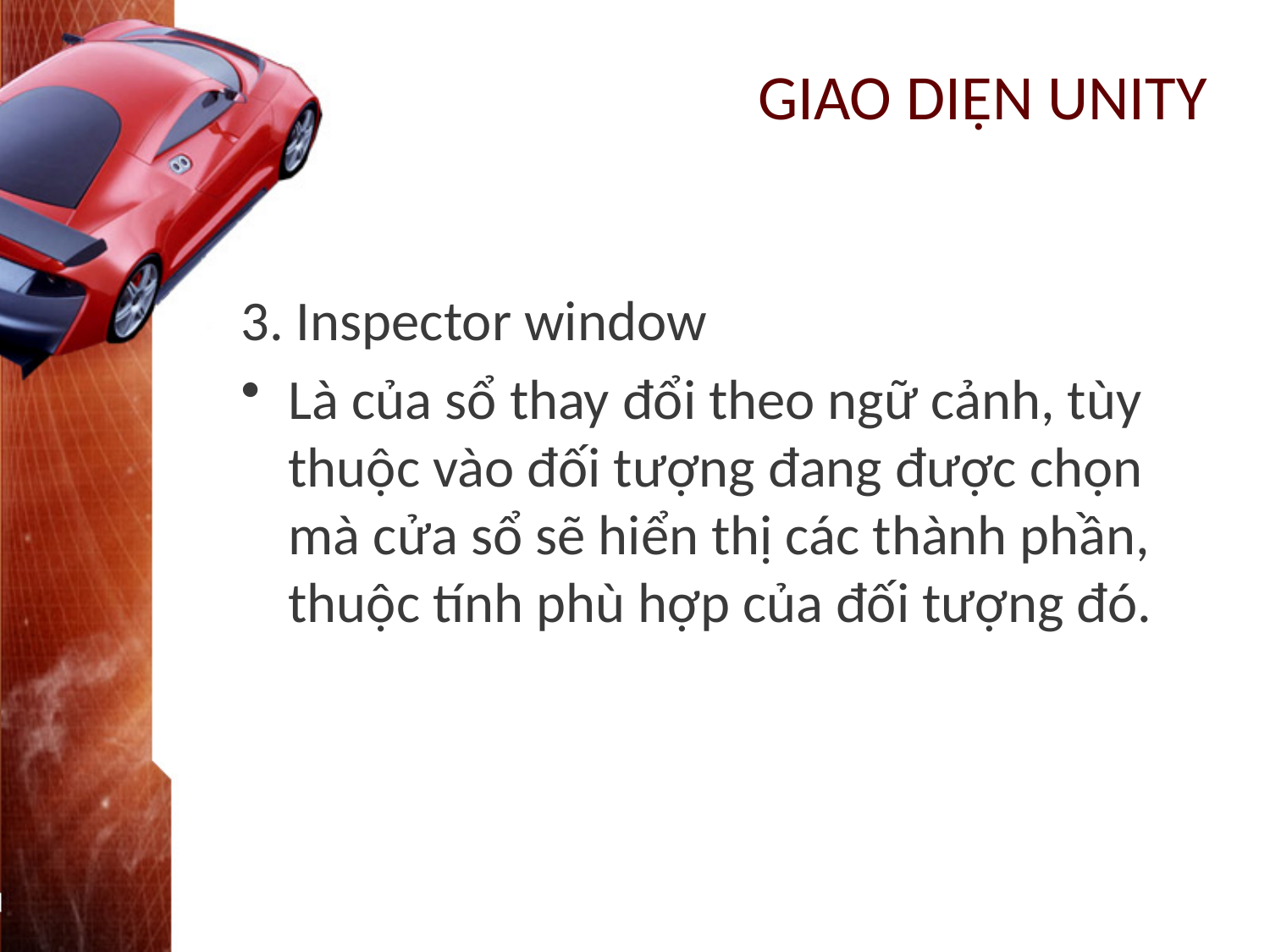

# GIAO DIỆN UNITY
3. Inspector window
Là của sổ thay đổi theo ngữ cảnh, tùy thuộc vào đối tượng đang được chọn mà cửa sổ sẽ hiển thị các thành phần, thuộc tính phù hợp của đối tượng đó.